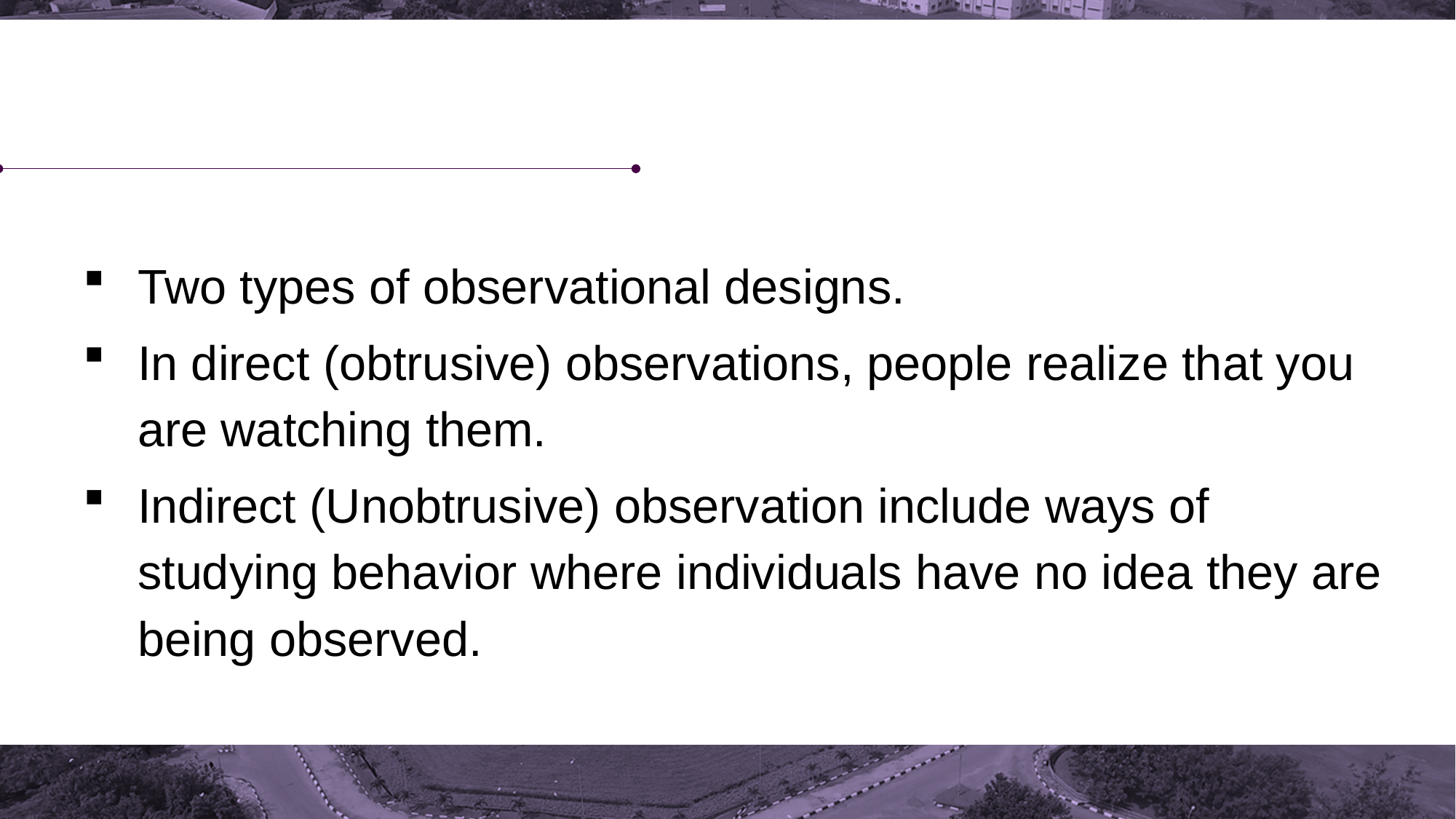

Two types of observational designs.
In direct (obtrusive) observations, people realize that you are watching them.
Indirect (Unobtrusive) observation include ways of studying behavior where individuals have no idea they are being observed.